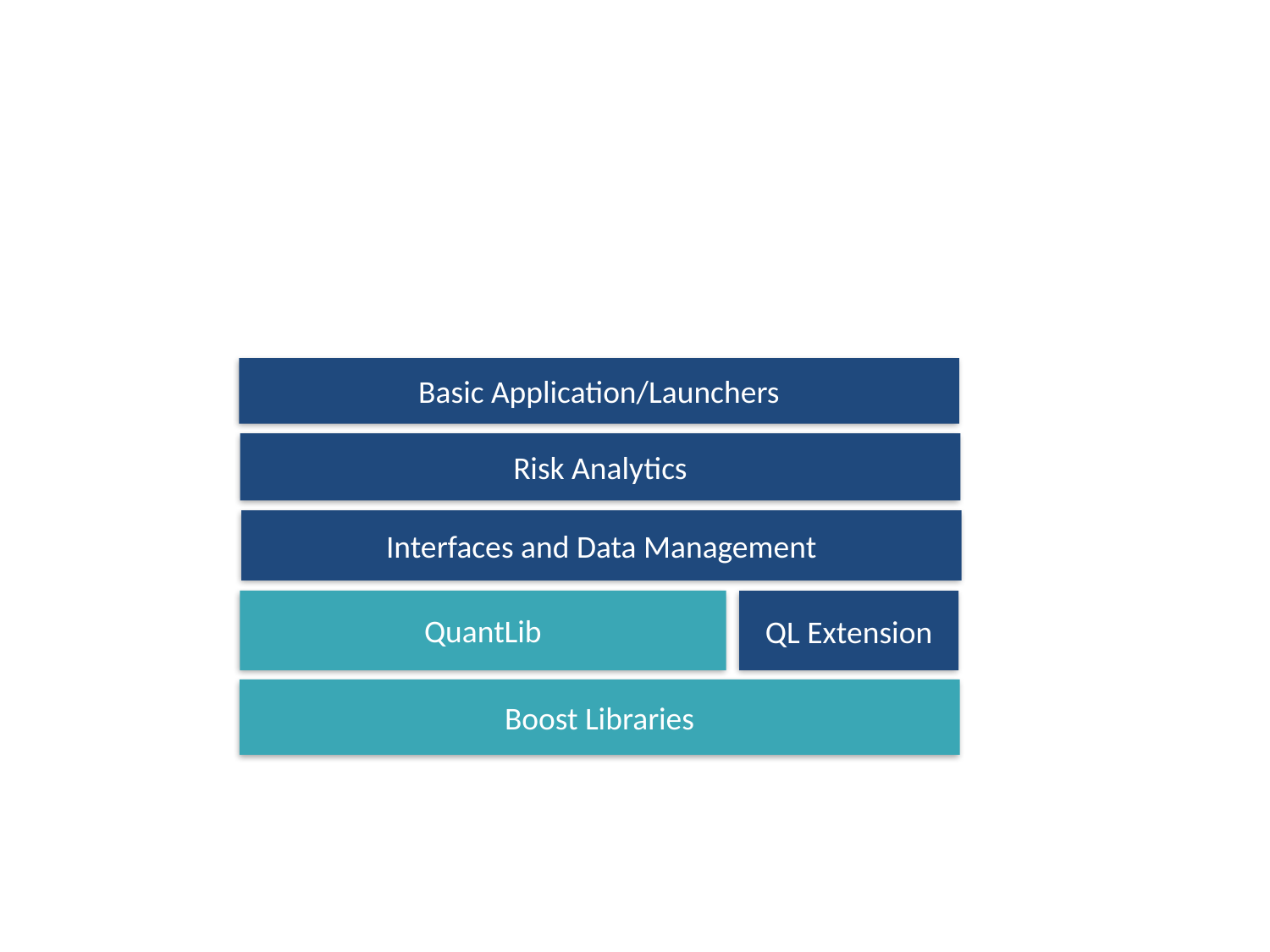

Basic Application/Launchers
Risk Analytics
Interfaces and Data Management
QuantLib
QL Extension
Boost Libraries